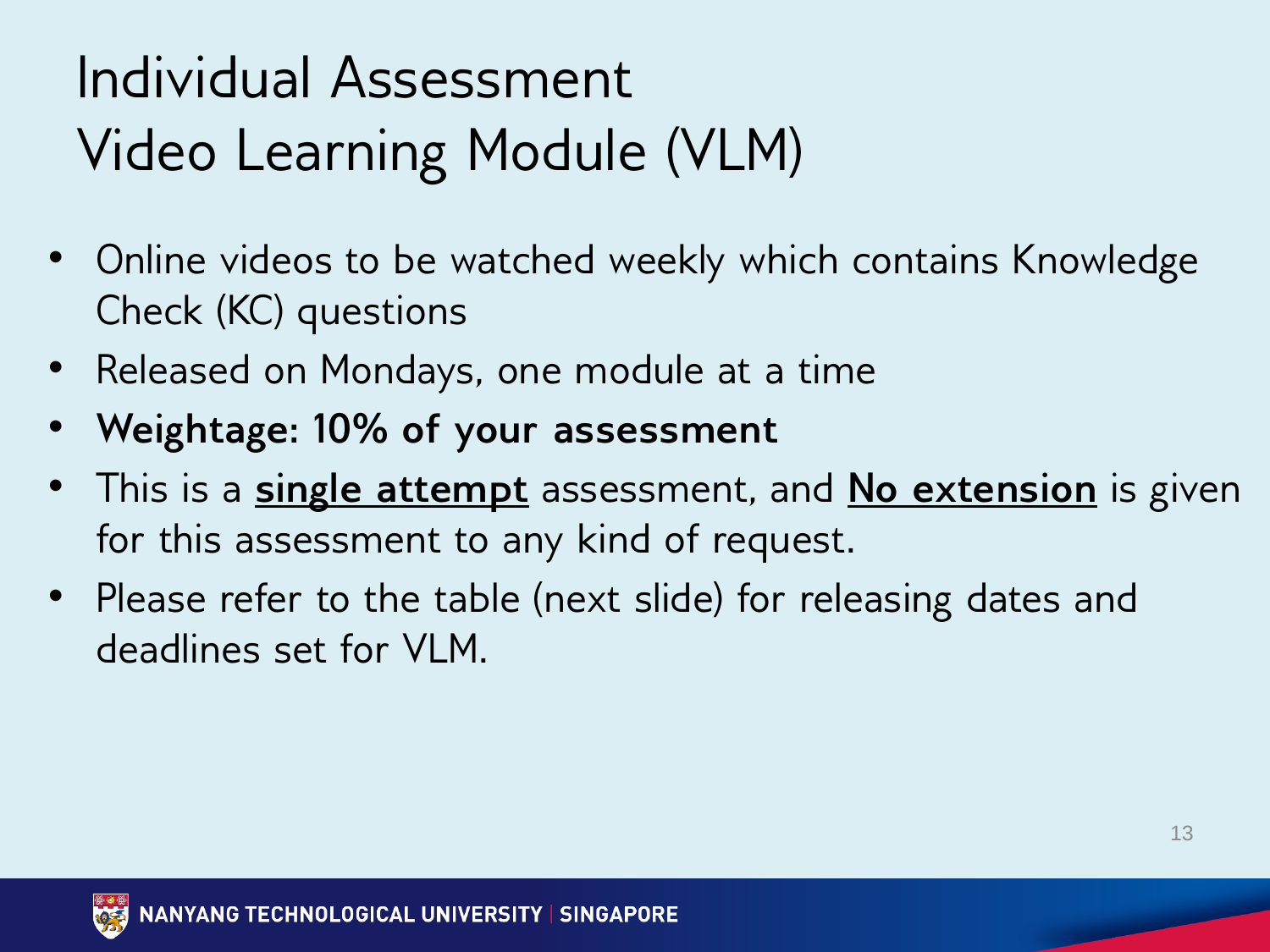

# Individual Assessment Video Learning Module (VLM)
Online videos to be watched weekly which contains Knowledge Check (KC) questions
Released on Mondays, one module at a time
Weightage: 10% of your assessment
This is a single attempt assessment, and No extension is given for this assessment to any kind of request.
Please refer to the table (next slide) for releasing dates and deadlines set for VLM.

13